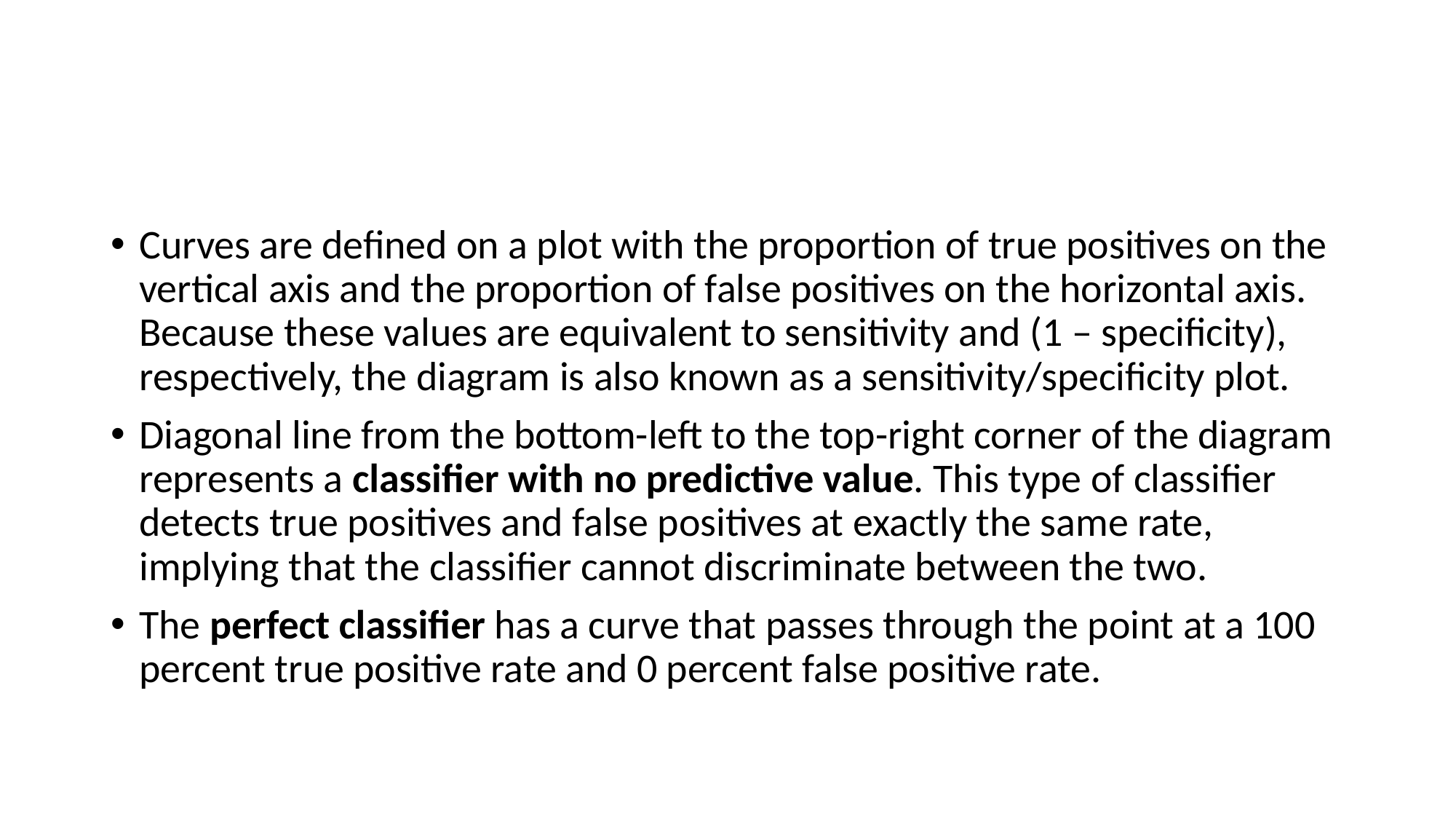

#
Curves are defined on a plot with the proportion of true positives on the vertical axis and the proportion of false positives on the horizontal axis. Because these values are equivalent to sensitivity and (1 – specificity), respectively, the diagram is also known as a sensitivity/specificity plot.
Diagonal line from the bottom-left to the top-right corner of the diagram represents a classifier with no predictive value. This type of classifier detects true positives and false positives at exactly the same rate, implying that the classifier cannot discriminate between the two.
The perfect classifier has a curve that passes through the point at a 100 percent true positive rate and 0 percent false positive rate.